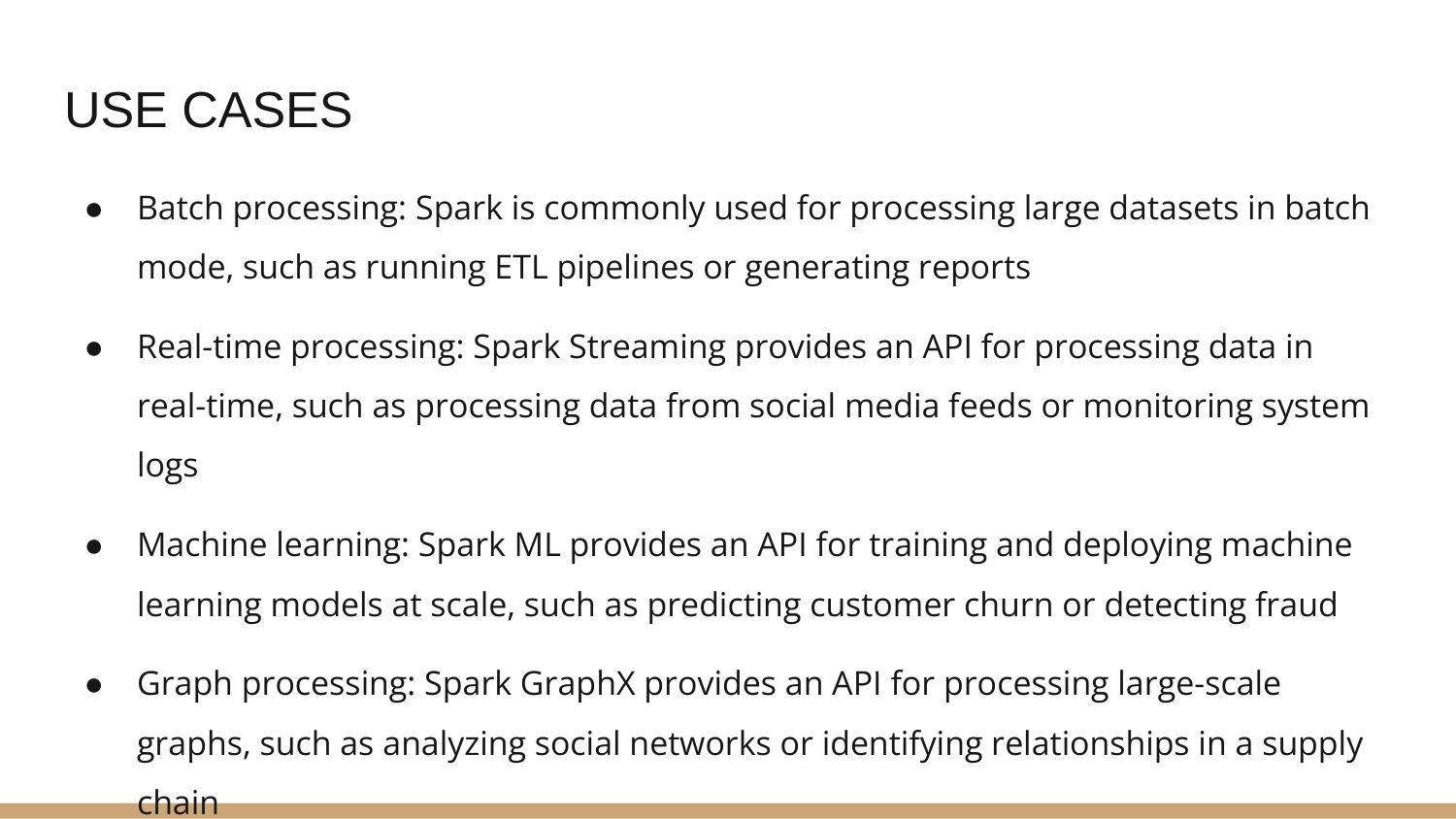

# USE CASES
Batch processing: Spark is commonly used for processing large datasets in batch mode, such as running ETL pipelines or generating reports
Real-time processing: Spark Streaming provides an API for processing data in real-time, such as processing data from social media feeds or monitoring system logs
Machine learning: Spark ML provides an API for training and deploying machine learning models at scale, such as predicting customer churn or detecting fraud
Graph processing: Spark GraphX provides an API for processing large-scale graphs, such as analyzing social networks or identifying relationships in a supply chain